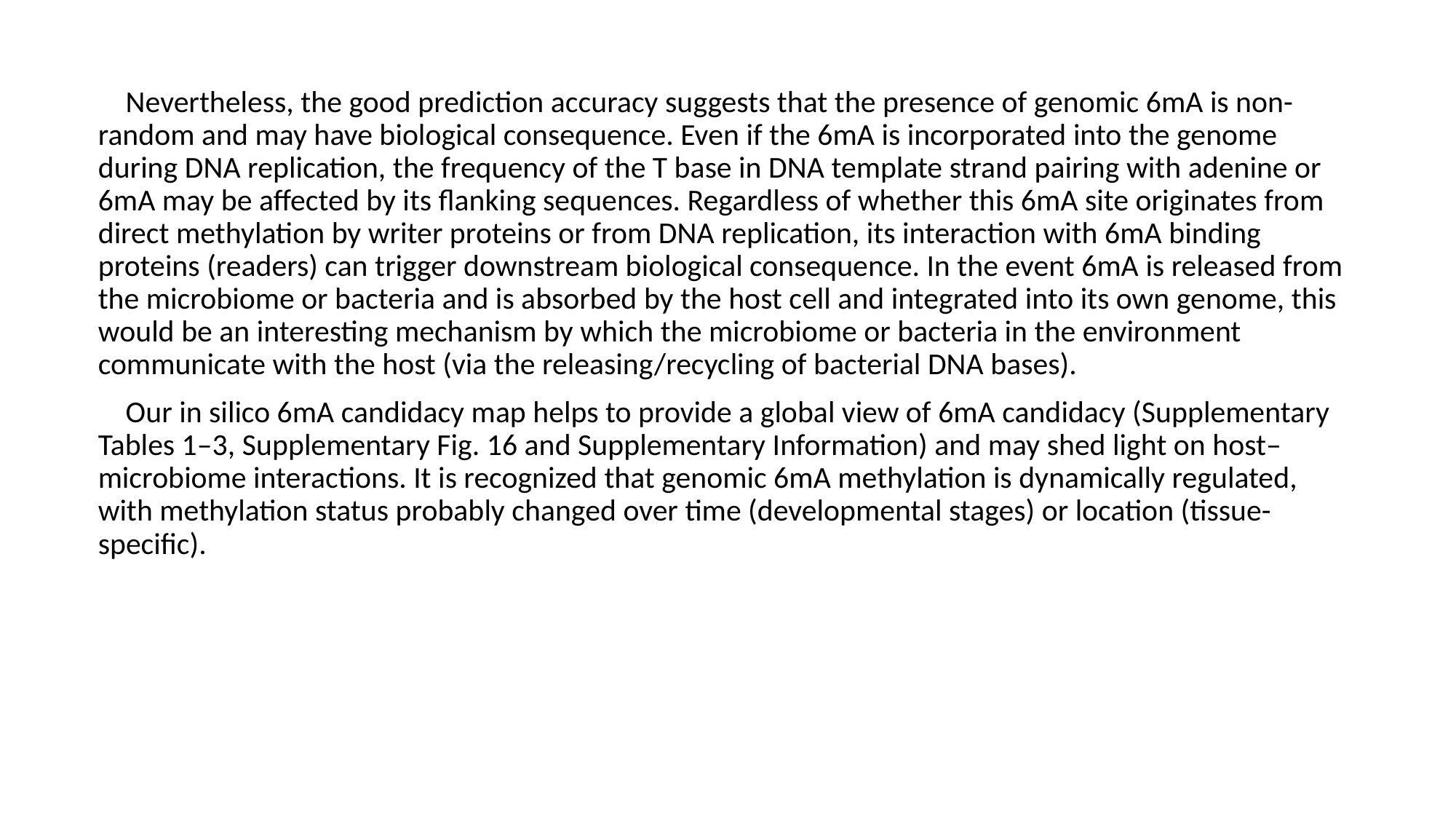

Nevertheless, the good prediction accuracy suggests that the presence of genomic 6mA is non-random and may have biological consequence. Even if the 6mA is incorporated into the genome during DNA replication, the frequency of the T base in DNA template strand pairing with adenine or 6mA may be affected by its flanking sequences. Regardless of whether this 6mA site originates from direct methylation by writer proteins or from DNA replication, its interaction with 6mA binding proteins (readers) can trigger downstream biological consequence. In the event 6mA is released from the microbiome or bacteria and is absorbed by the host cell and integrated into its own genome, this would be an interesting mechanism by which the microbiome or bacteria in the environment communicate with the host (via the releasing/recycling of bacterial DNA bases).
    Our in silico 6mA candidacy map helps to provide a global view of 6mA candidacy (Supplementary Tables 1–3, Supplementary Fig. 16 and Supplementary Information) and may shed light on host–microbiome interactions. It is recognized that genomic 6mA methylation is dynamically regulated, with methylation status probably changed over time (developmental stages) or location (tissue-specific).